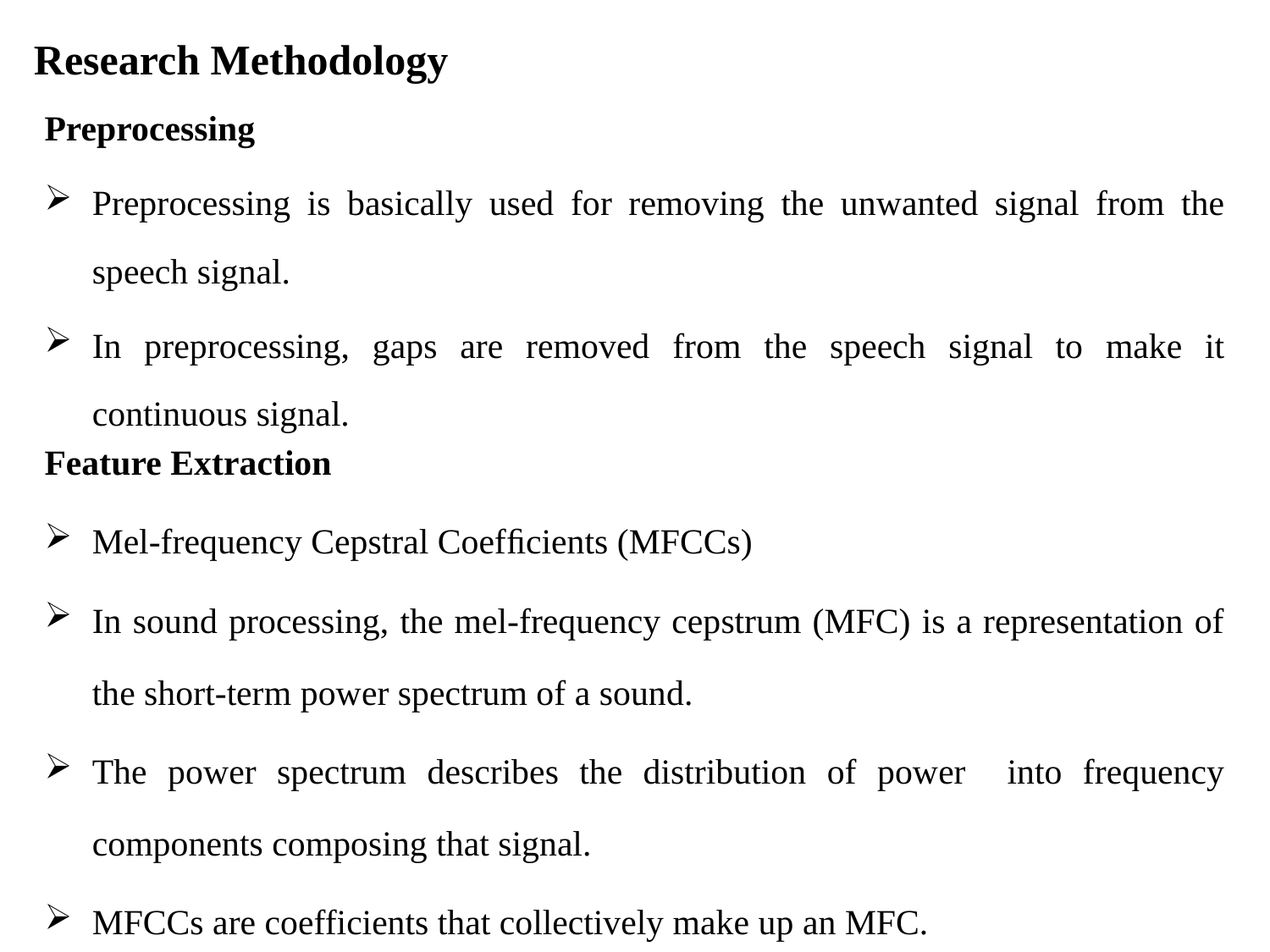

# Research Methodology
Preprocessing
Preprocessing is basically used for removing the unwanted signal from the speech signal.
In preprocessing, gaps are removed from the speech signal to make it continuous signal.
Feature Extraction
Mel-frequency Cepstral Coefﬁcients (MFCCs)
In sound processing, the mel-frequency cepstrum (MFC) is a representation of the short-term power spectrum of a sound.
The power spectrum describes the distribution of power  into frequency components composing that signal.
MFCCs are coefficients that collectively make up an MFC.